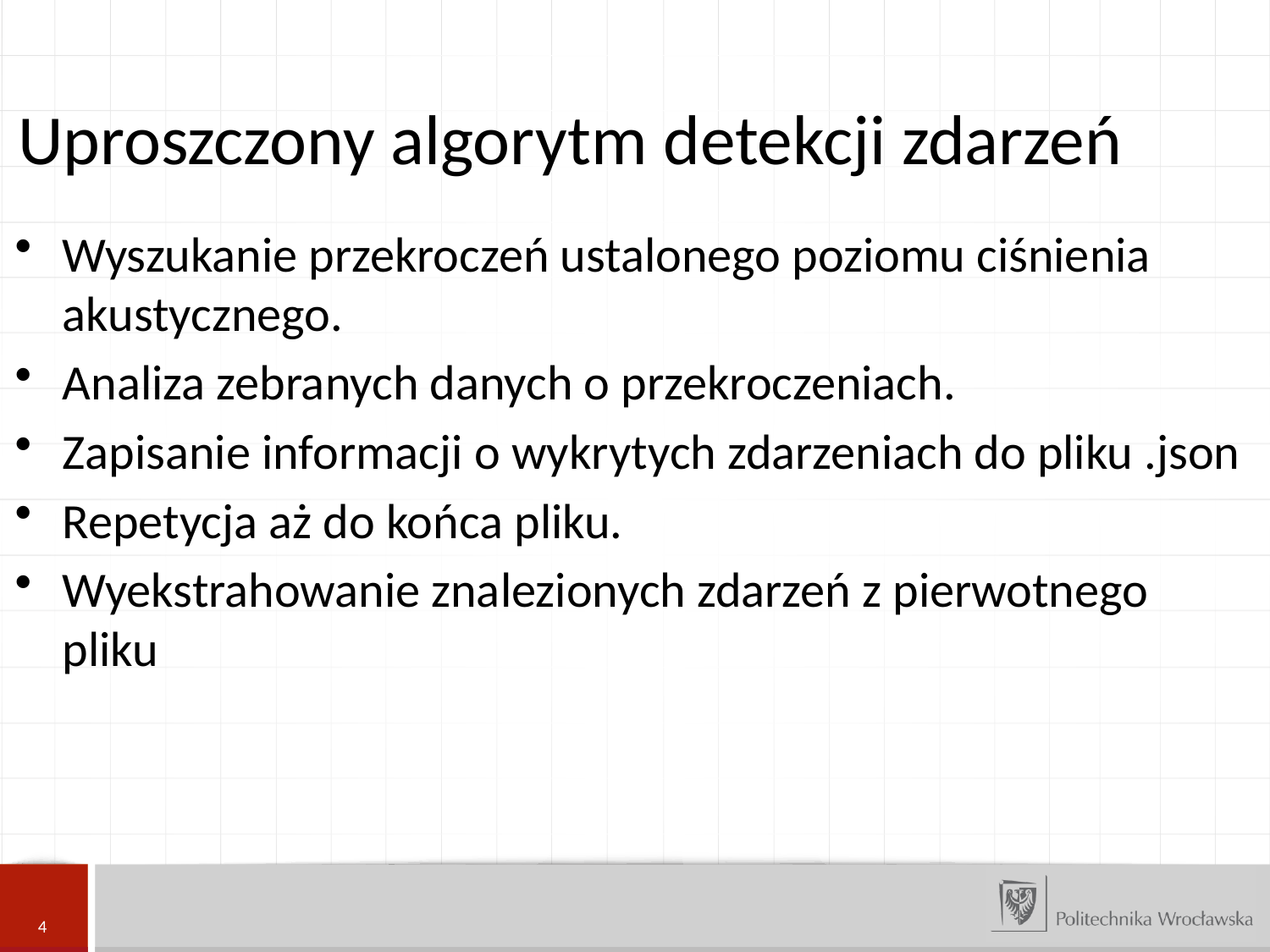

Uproszczony algorytm detekcji zdarzeń
Wyszukanie przekroczeń ustalonego poziomu ciśnienia akustycznego.
Analiza zebranych danych o przekroczeniach.
Zapisanie informacji o wykrytych zdarzeniach do pliku .json
Repetycja aż do końca pliku.
Wyekstrahowanie znalezionych zdarzeń z pierwotnego pliku